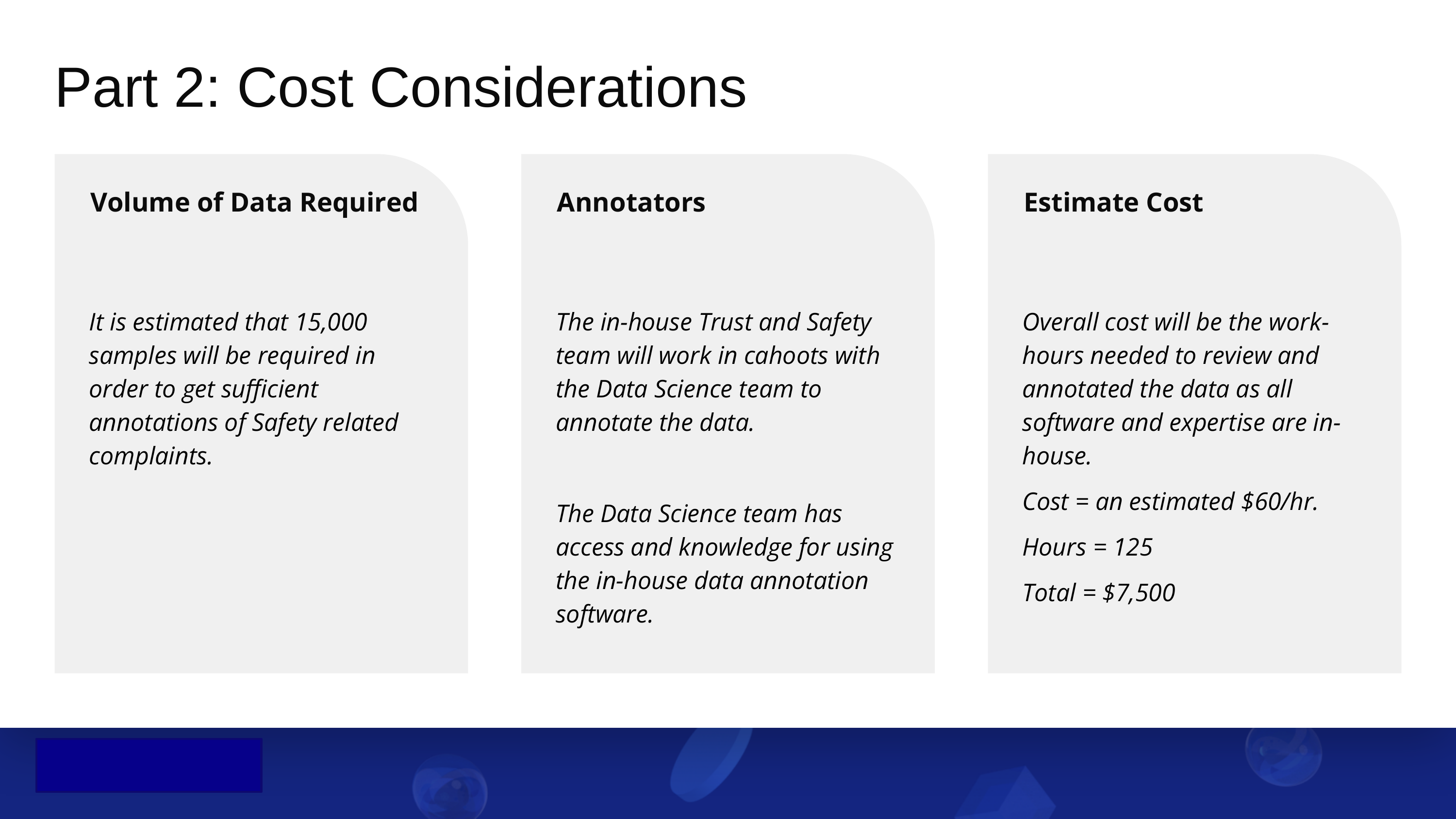

# Part 2: Cost Considerations
Volume of Data Required
Annotators
Estimate Cost

It is estimated that 15,000 samples will be required in order to get sufficient annotations of Safety related complaints.

The in-house Trust and Safety team will work in cahoots with the Data Science team to annotate the data.

The Data Science team has access and knowledge for using the in-house data annotation software.

Overall cost will be the work-hours needed to review and annotated the data as all software and expertise are in-house.
Cost = an estimated $60/hr.
Hours = 125
Total = $7,500